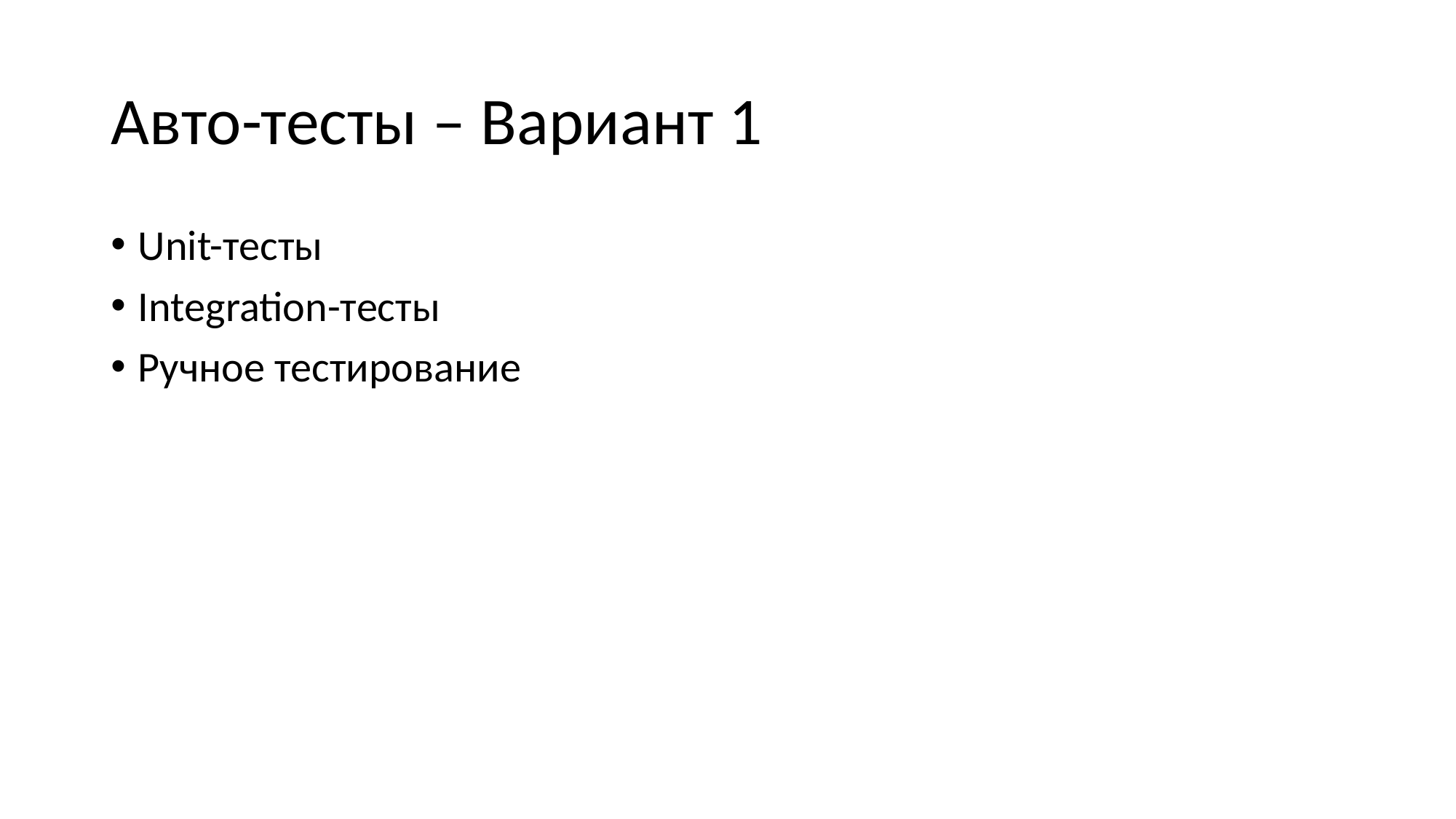

# Авто-тесты – Вариант 1
Unit-тесты
Integration-тесты
Ручное тестирование